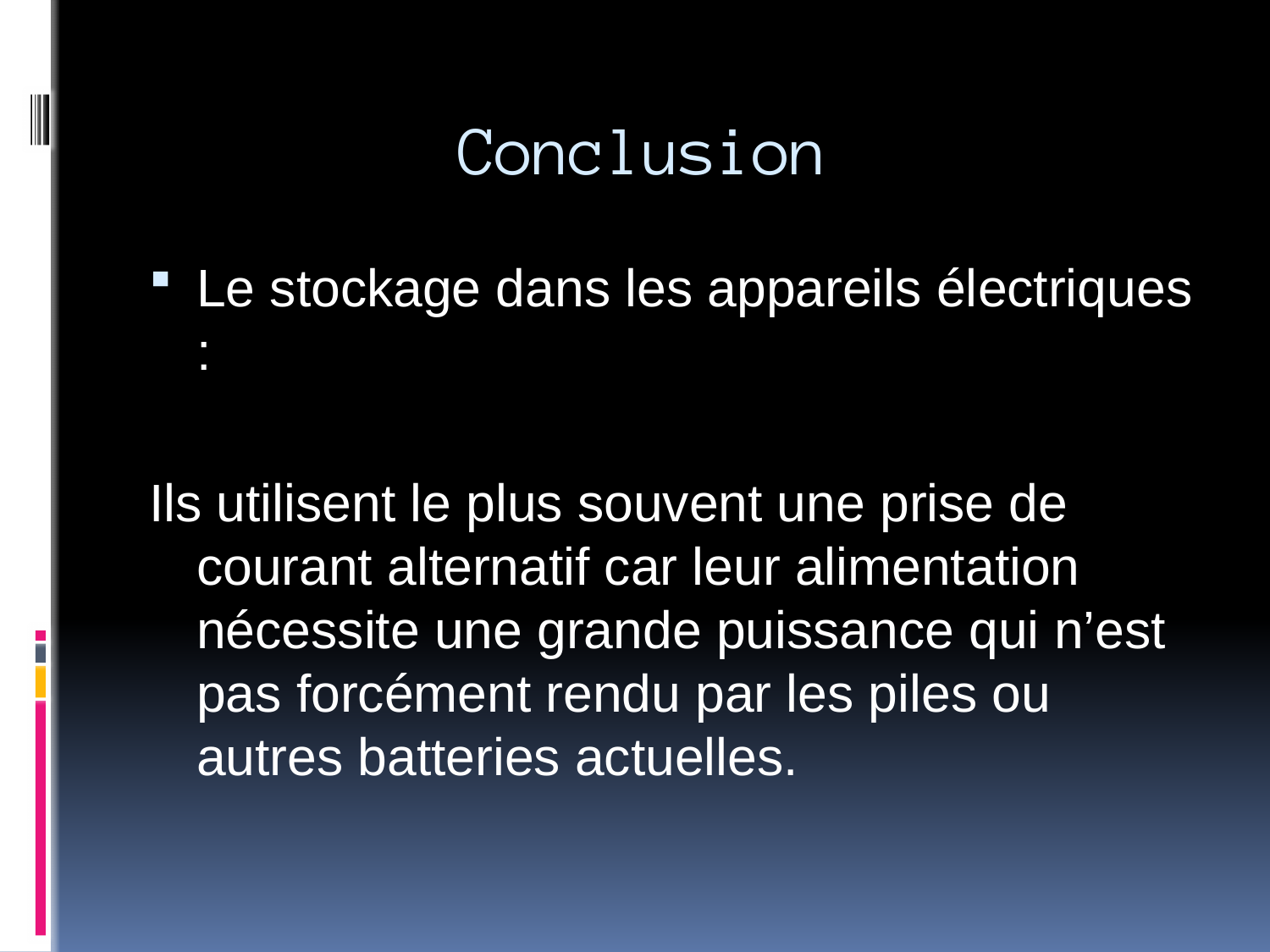

# Conclusion
Le stockage dans les appareils électriques :

Ils utilisent le plus souvent une prise de courant alternatif car leur alimentation nécessite une grande puissance qui n’est pas forcément rendu par les piles ou autres batteries actuelles.